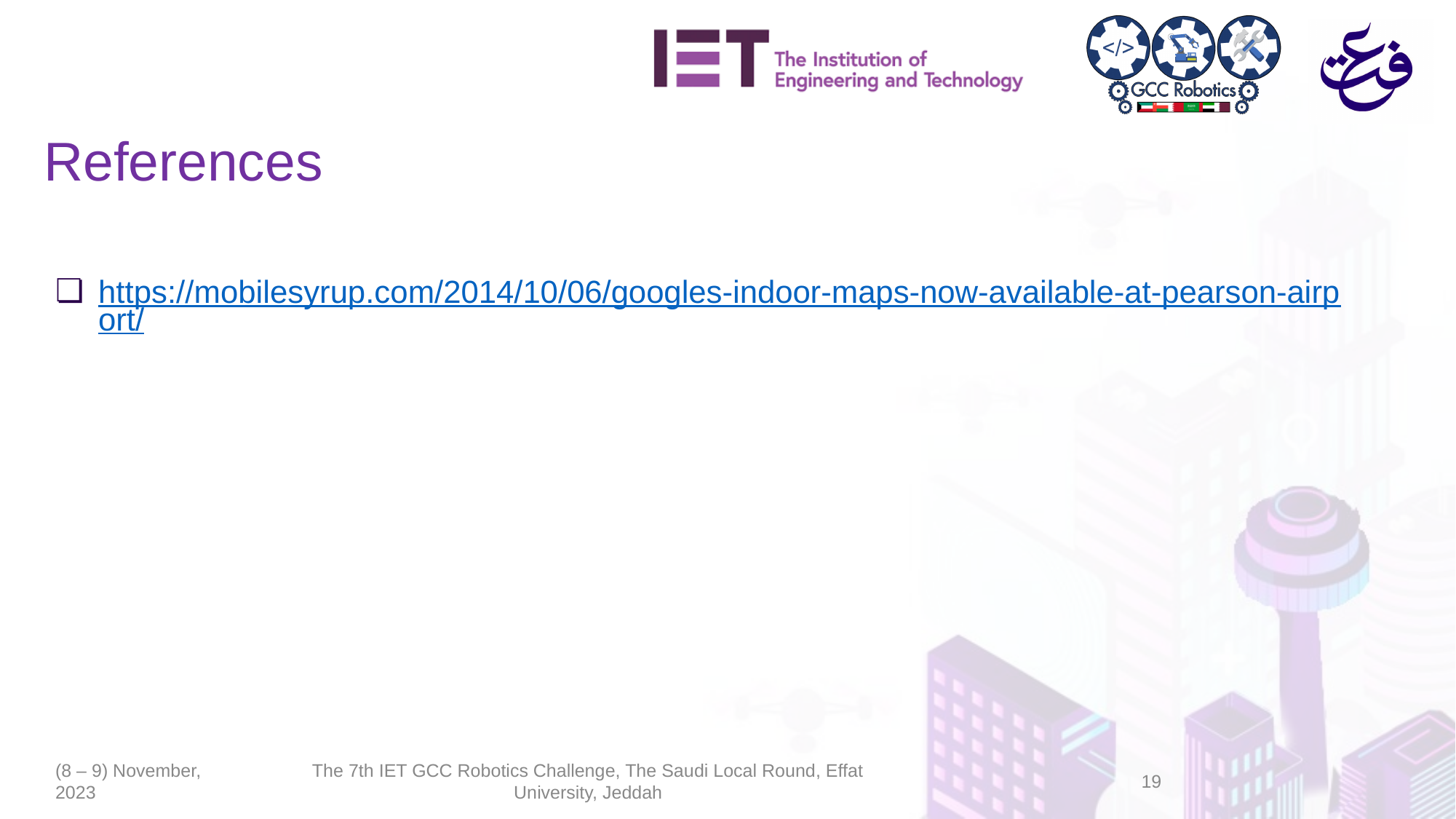

# References
https://mobilesyrup.com/2014/10/06/googles-indoor-maps-now-available-at-pearson-airport/

(8 – 9) November, 2023
The 7th IET GCC Robotics Challenge, The Saudi Local Round, Effat University, Jeddah
19